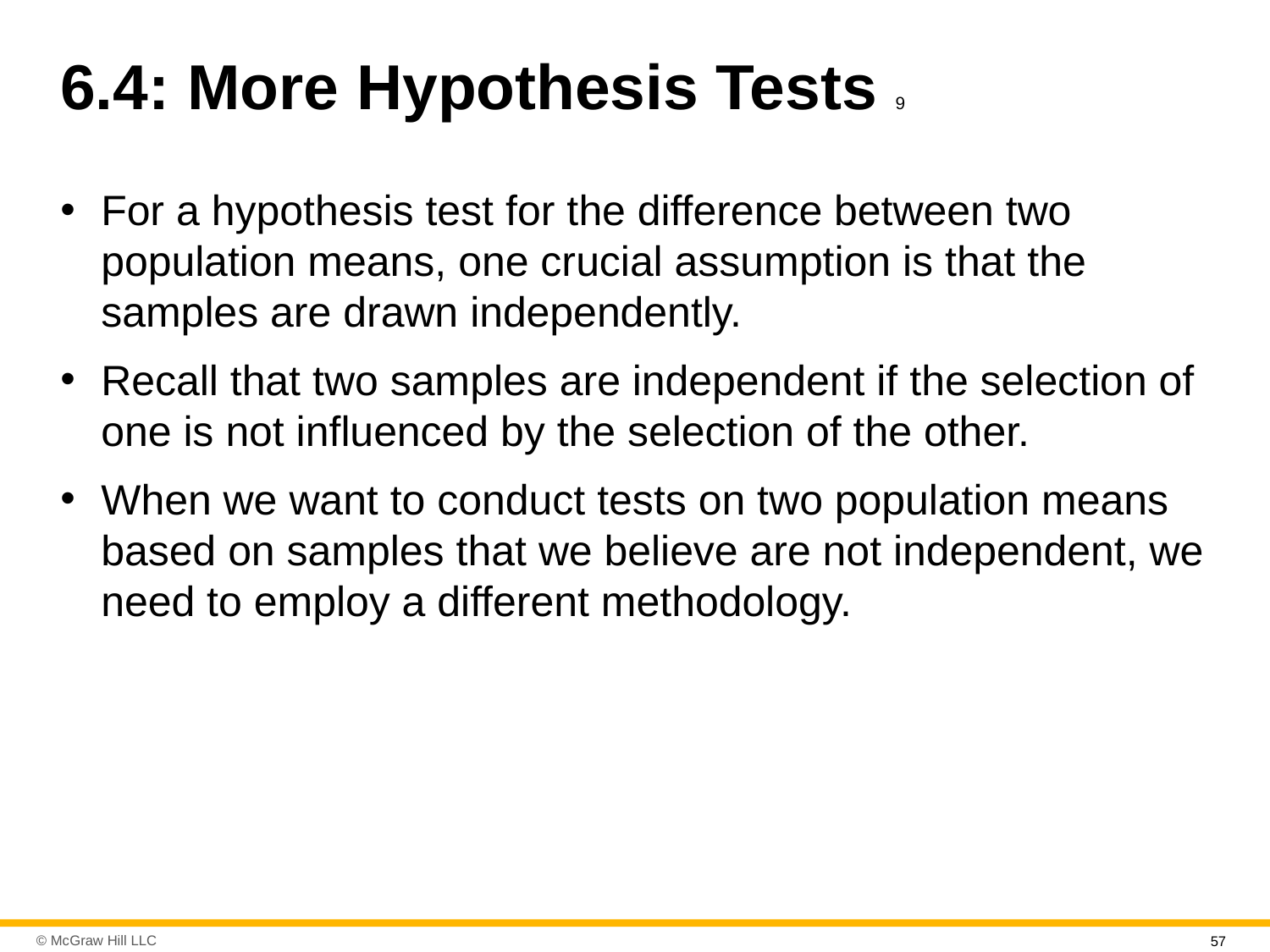

# 6.4: More Hypothesis Tests 9
For a hypothesis test for the difference between two population means, one crucial assumption is that the samples are drawn independently.
Recall that two samples are independent if the selection of one is not influenced by the selection of the other.
When we want to conduct tests on two population means based on samples that we believe are not independent, we need to employ a different methodology.
57